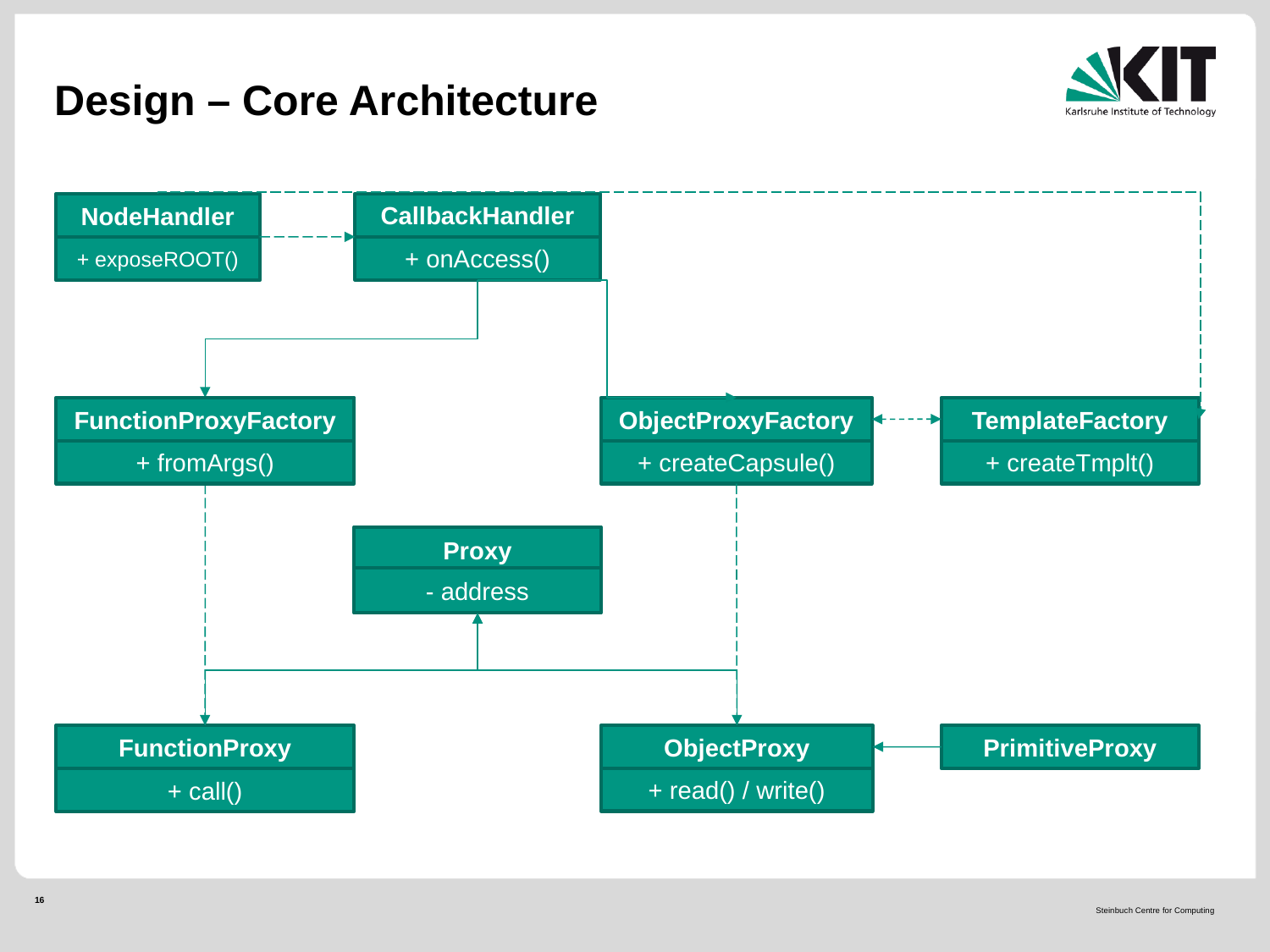

# Design – Core Architecture
CallbackHandler
+ onAccess()
NodeHandler
+ exposeROOT()
TemplateFactory
+ createTmplt()
FunctionProxyFactory
+ fromArgs()
ObjectProxyFactory
+ createCapsule()
Proxy
- address
ObjectProxy
+ read() / write()
PrimitiveProxy
FunctionProxy
+ call()